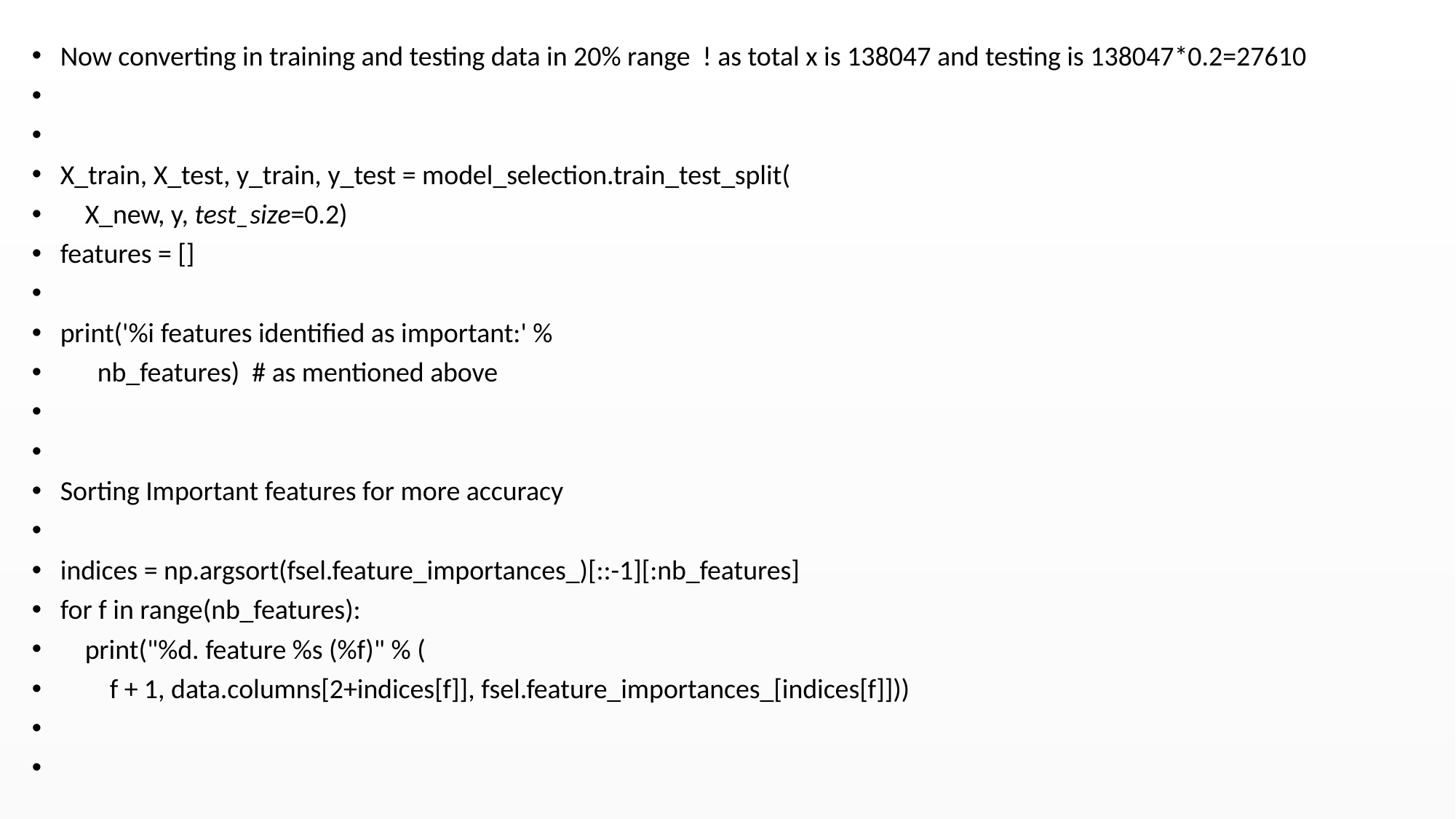

Now converting in training and testing data in 20% range  ! as total x is 138047 and testing is 138047*0.2=27610

X_train, X_test, y_train, y_test = model_selection.train_test_split(
    X_new, y, test_size=0.2)
features = []

print('%i features identified as important:' %
      nb_features)  # as mentioned above

Sorting Important features for more accuracy

indices = np.argsort(fsel.feature_importances_)[::-1][:nb_features]
for f in range(nb_features):
    print("%d. feature %s (%f)" % (
        f + 1, data.columns[2+indices[f]], fsel.feature_importances_[indices[f]]))